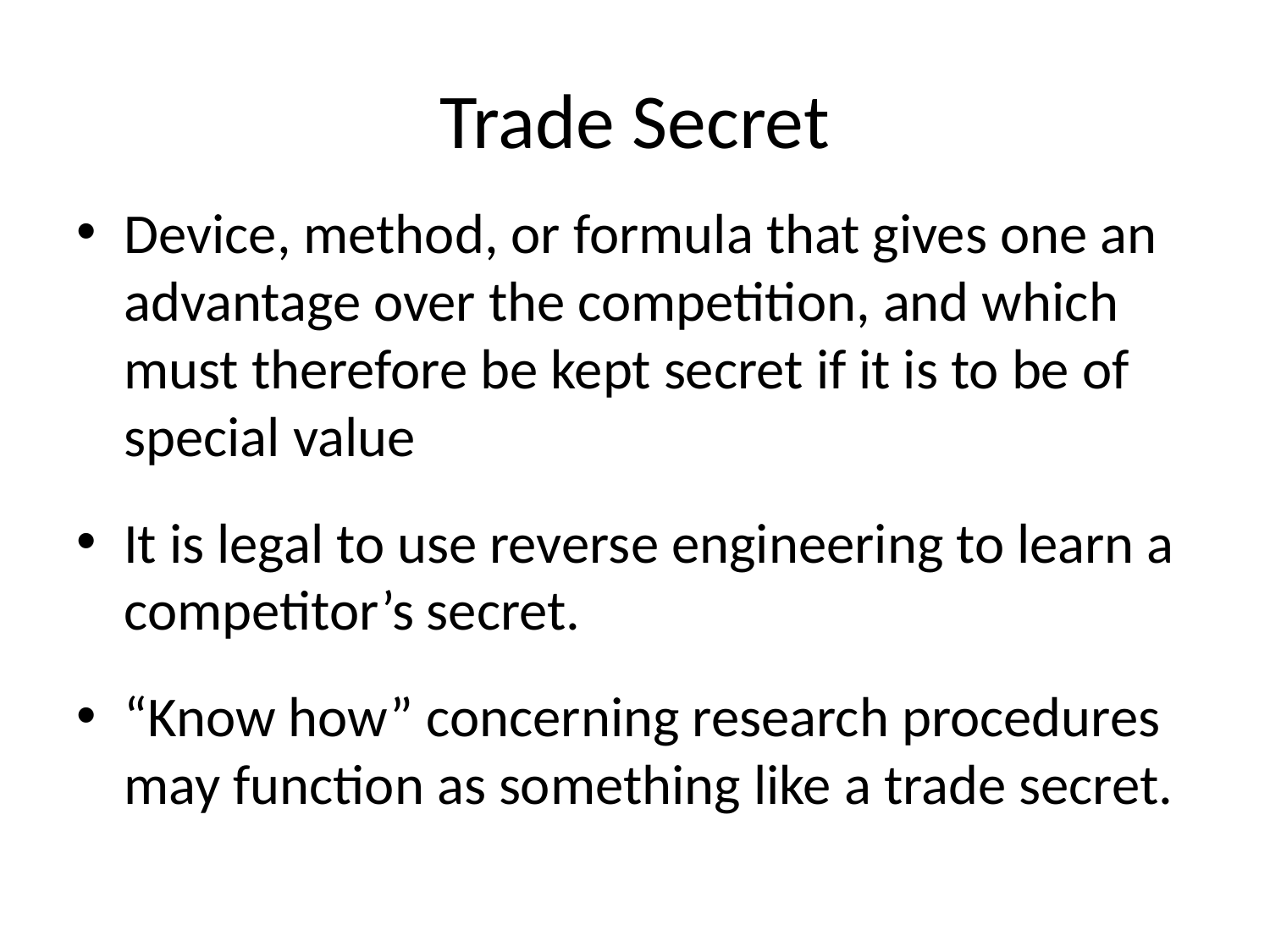

# Trade Secret
Device, method, or formula that gives one an advantage over the competition, and which must therefore be kept secret if it is to be of special value

It is legal to use reverse engineering to learn a competitor’s secret.

“Know how” concerning research procedures may function as something like a trade secret.